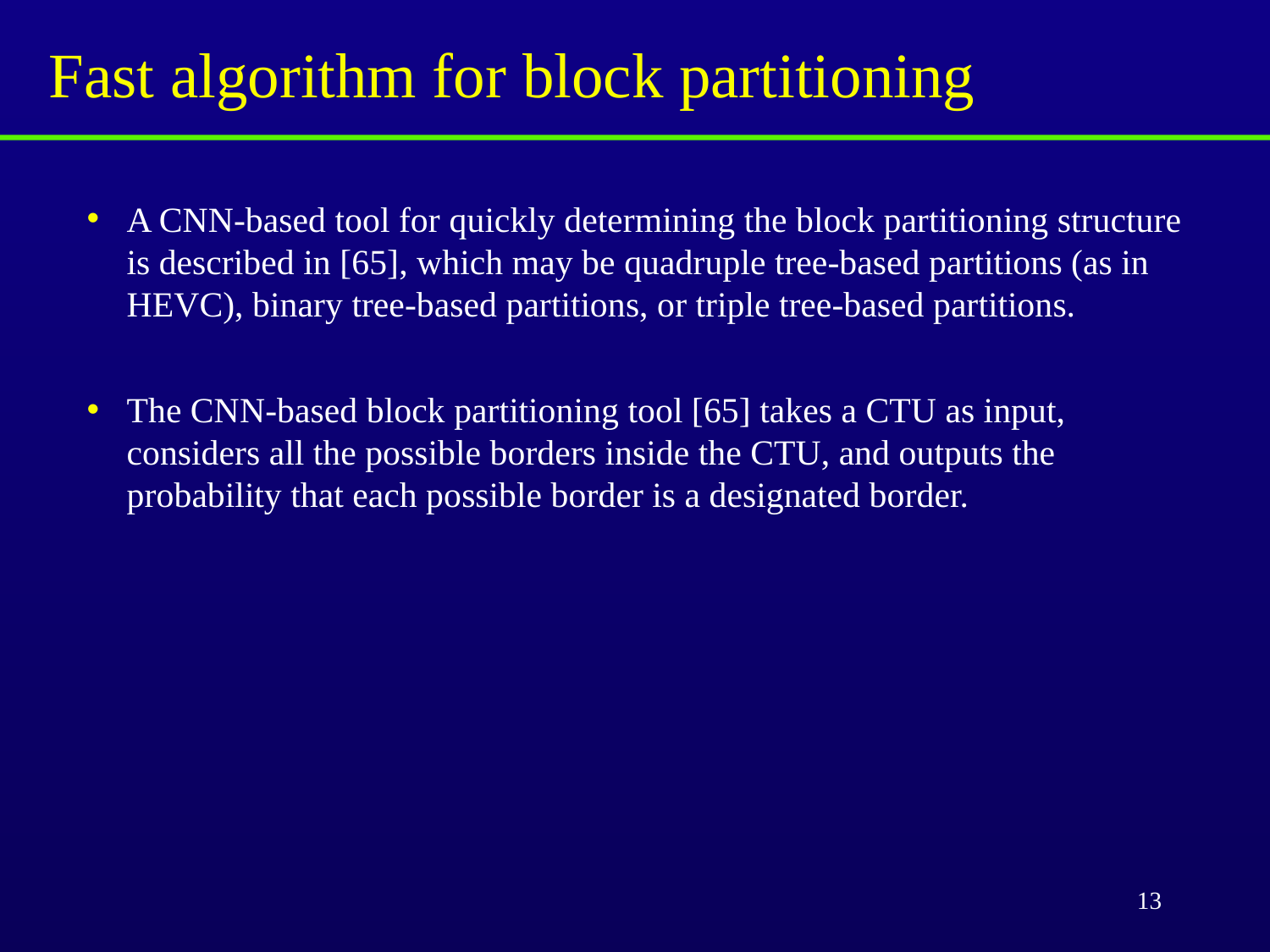

# Fast algorithm for block partitioning
A CNN-based tool for quickly determining the block partitioning structure is described in [65], which may be quadruple tree-based partitions (as in HEVC), binary tree-based partitions, or triple tree-based partitions.

The CNN-based block partitioning tool [65] takes a CTU as input, considers all the possible borders inside the CTU, and outputs the probability that each possible border is a designated border.
13